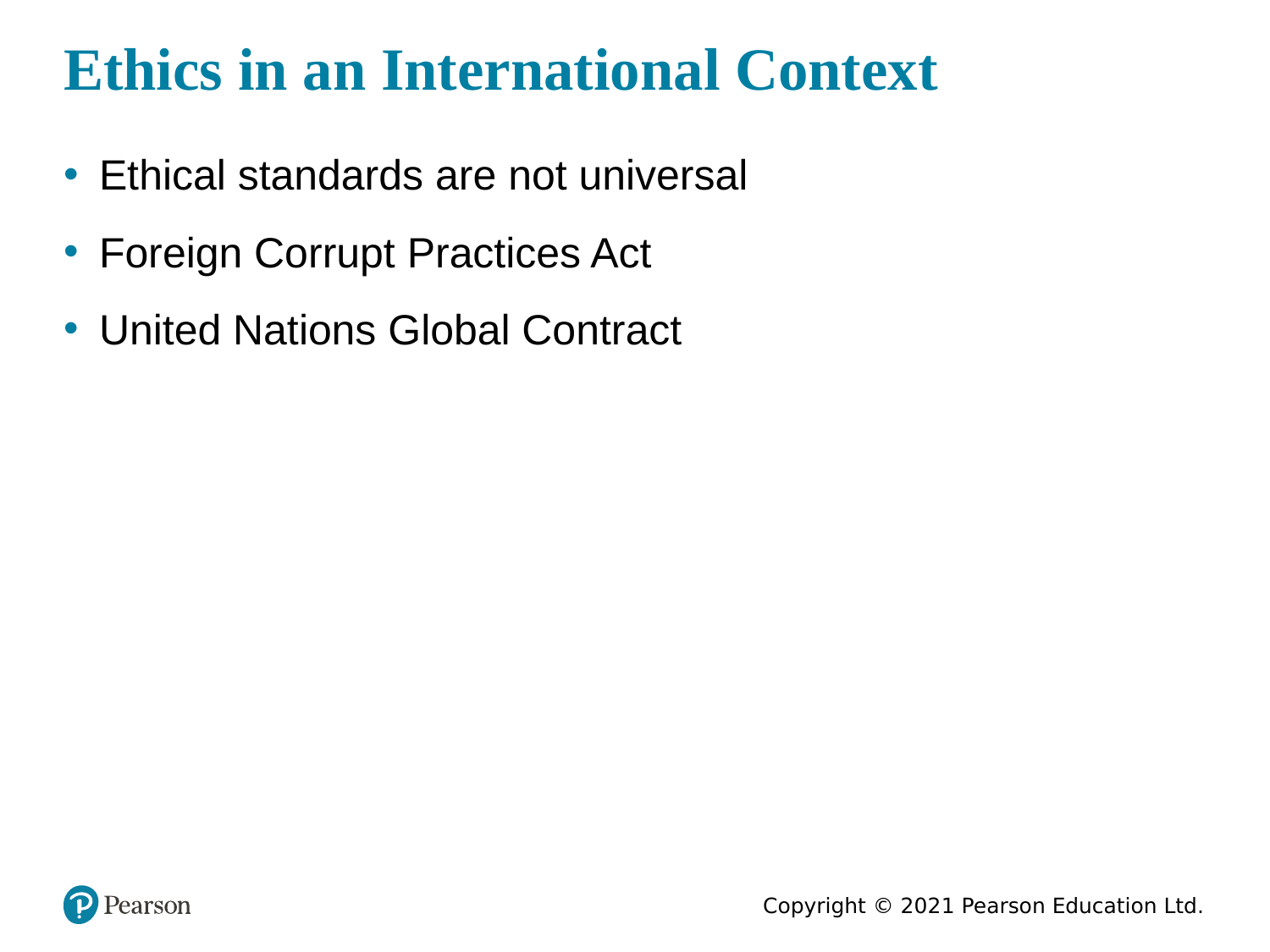

# Ethics in an International Context
Ethical standards are not universal
Foreign Corrupt Practices Act
United Nations Global Contract